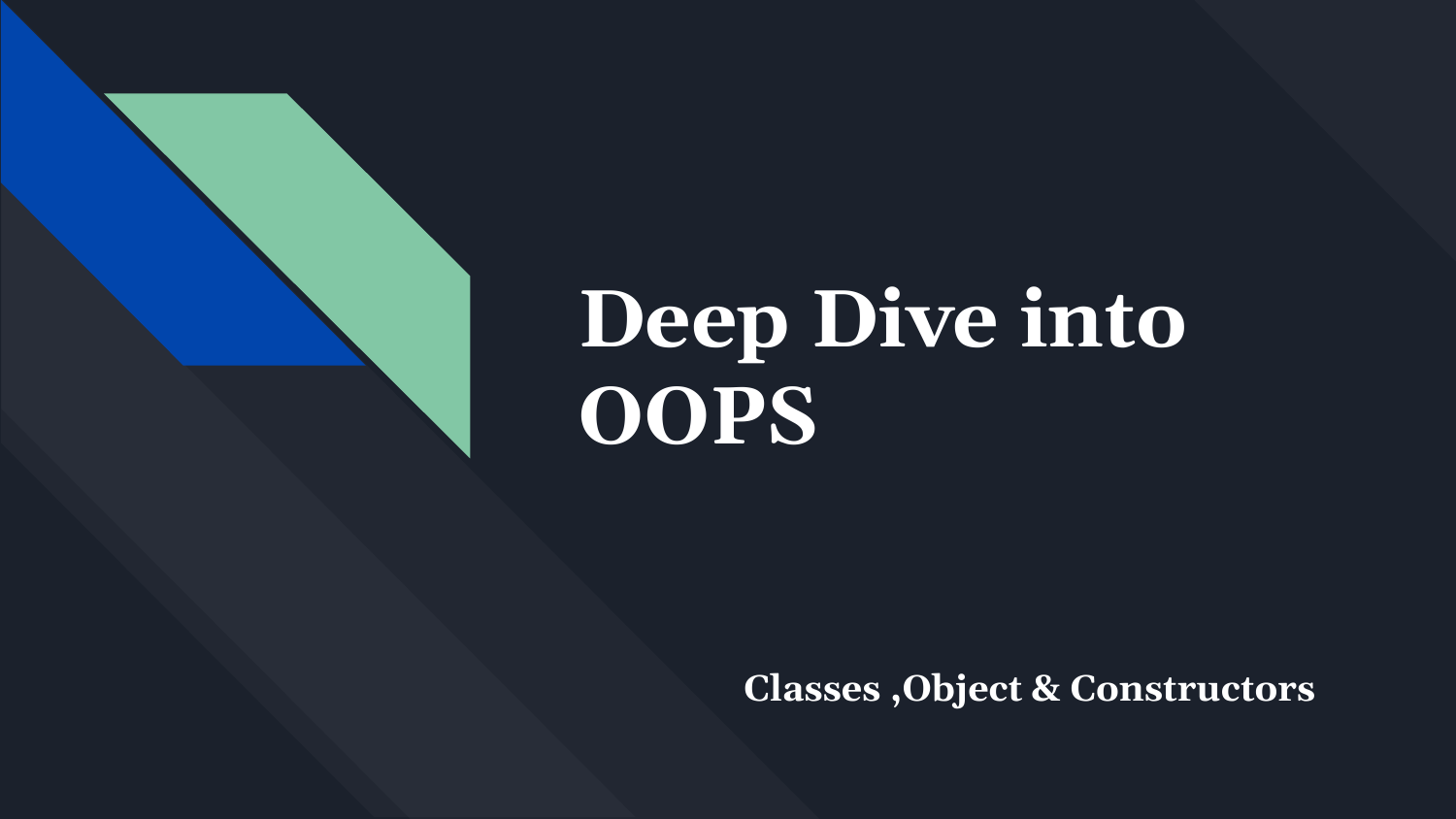

# Deep Dive into OOPS
   Classes ,Object & Constructors